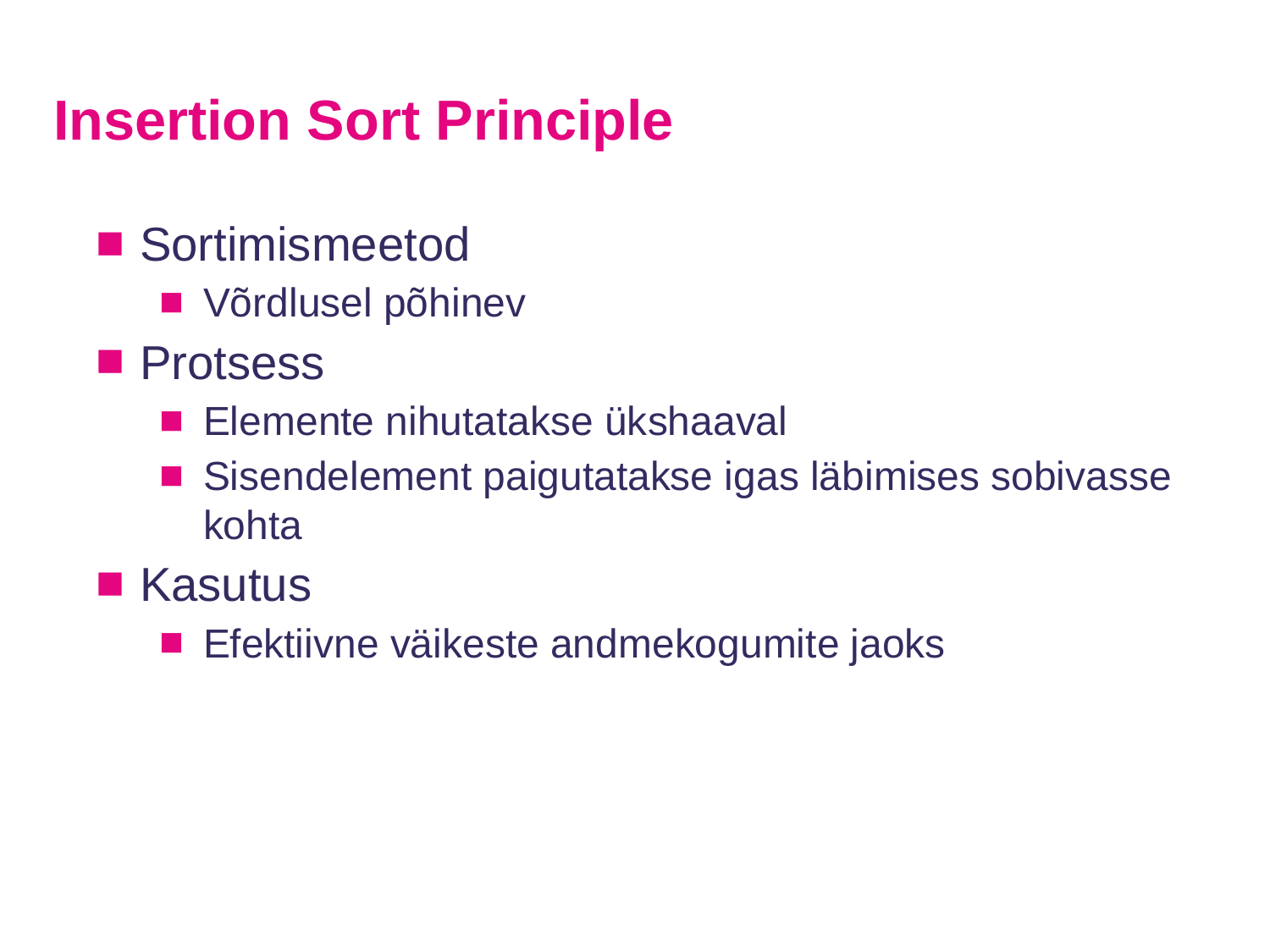

# Insertion Sort Principle
Sortimismeetod
Võrdlusel põhinev
Protsess
Elemente nihutatakse ükshaaval
Sisendelement paigutatakse igas läbimises sobivasse kohta
Kasutus
Efektiivne väikeste andmekogumite jaoks